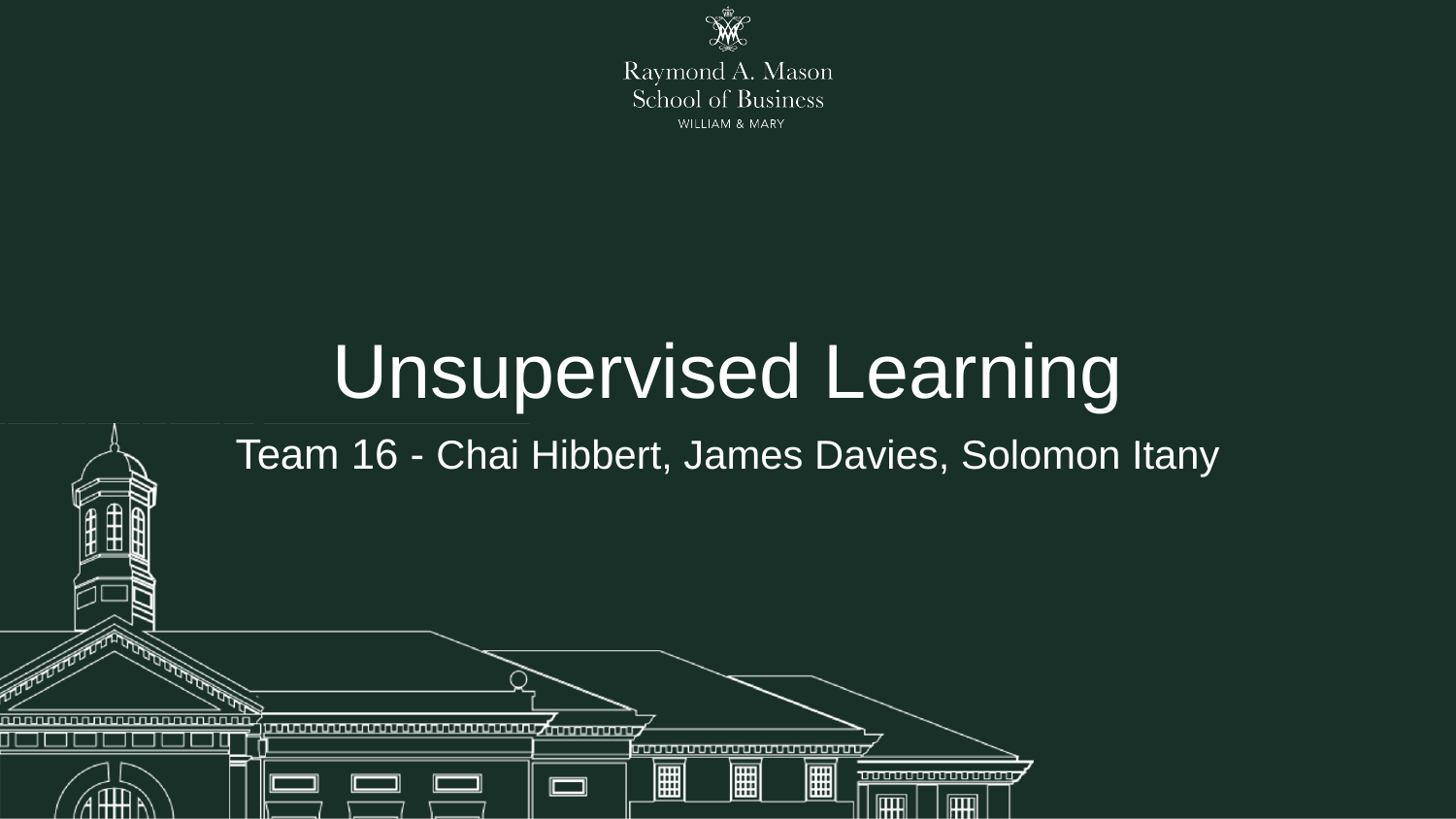

# Unsupervised Learning
Team 16 - Chai Hibbert, James Davies, Solomon Itany